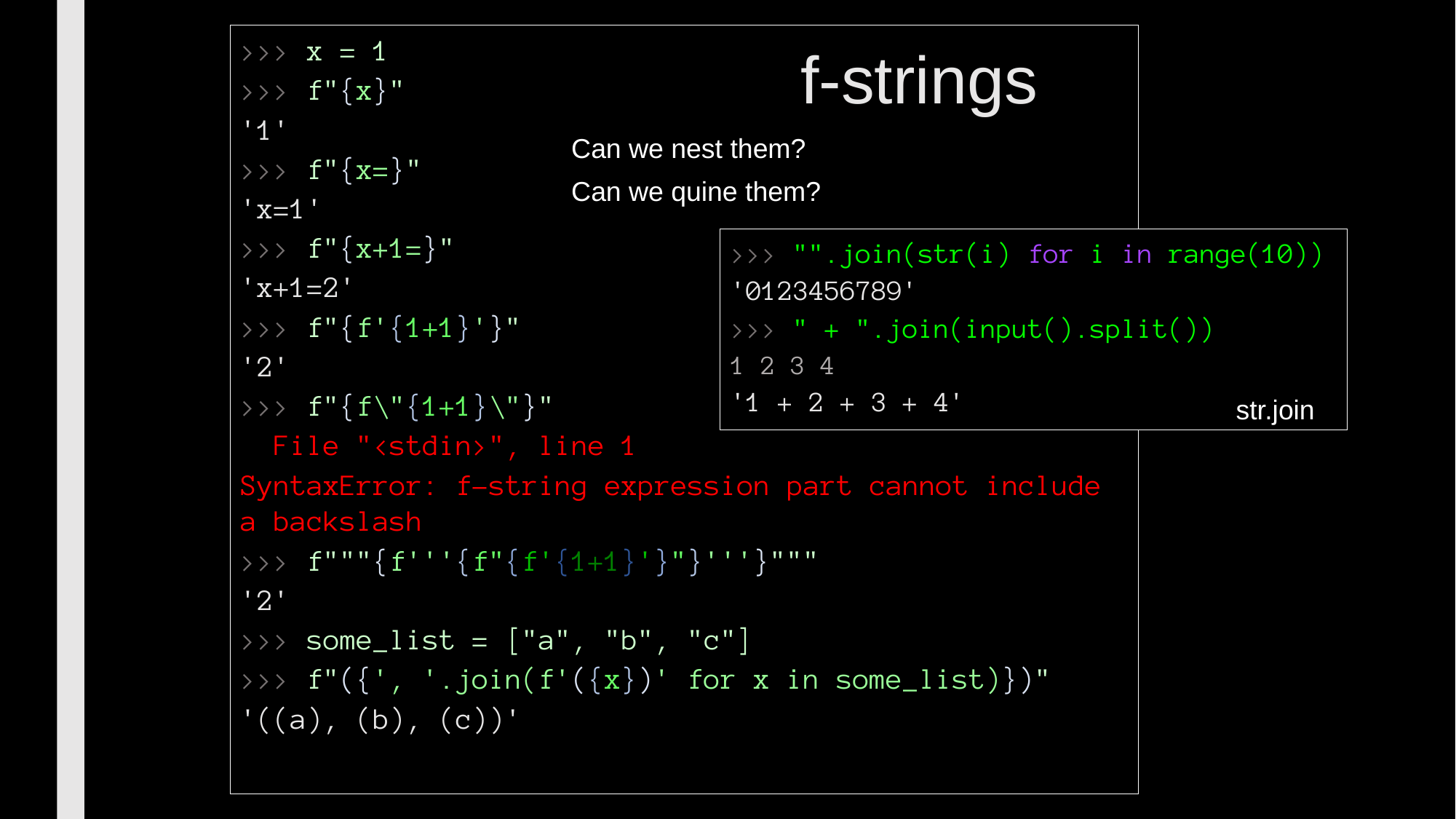

>>> x = 1
>>> f"{x}"
'1'
>>> f"{x=}"
'x=1'
>>> f"{x+1=}"
'x+1=2'
>>> f"{f'{1+1}'}"
'2'
>>> f"{f\"{1+1}\"}"
  File "<stdin>", line 1
SyntaxError: f-string expression part cannot include a backslash
>>> f"""{f'''{f"{f'{1+1}'}"}'''}"""
'2'
>>> some_list = ["a", "b", "c"]
>>> f"({', '.join(f'({x})' for x in some_list)})"
'((a), (b), (c))'
# f-strings
Can we nest them?
Can we quine them?
>>> "".join(str(i) for i in range(10))
'0123456789'
>>> " + ".join(input().split())
1 2 3 4
'1 + 2 + 3 + 4'
str.join